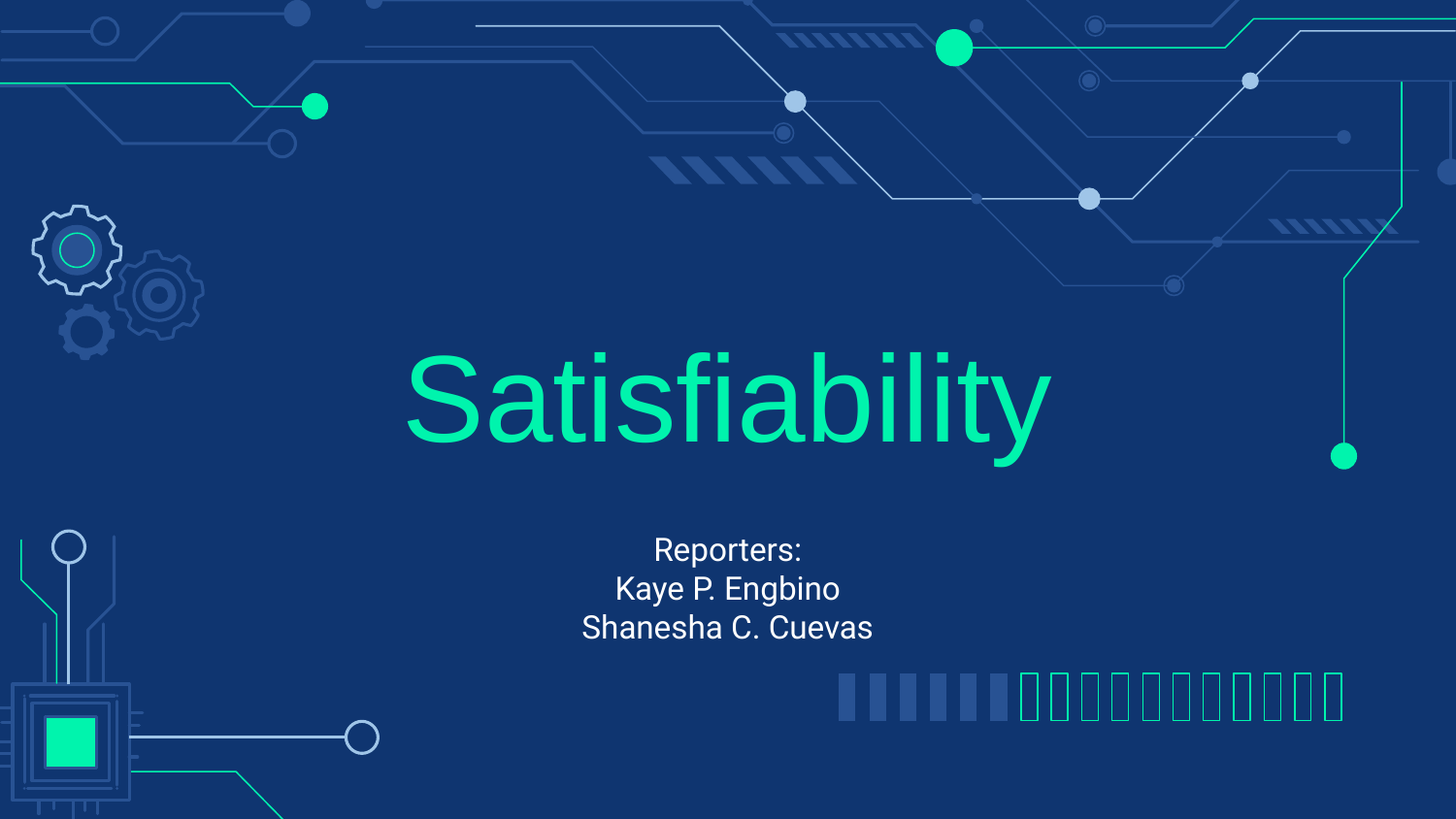

# Satisfiability
Reporters:
Kaye P. Engbino
Shanesha C. Cuevas